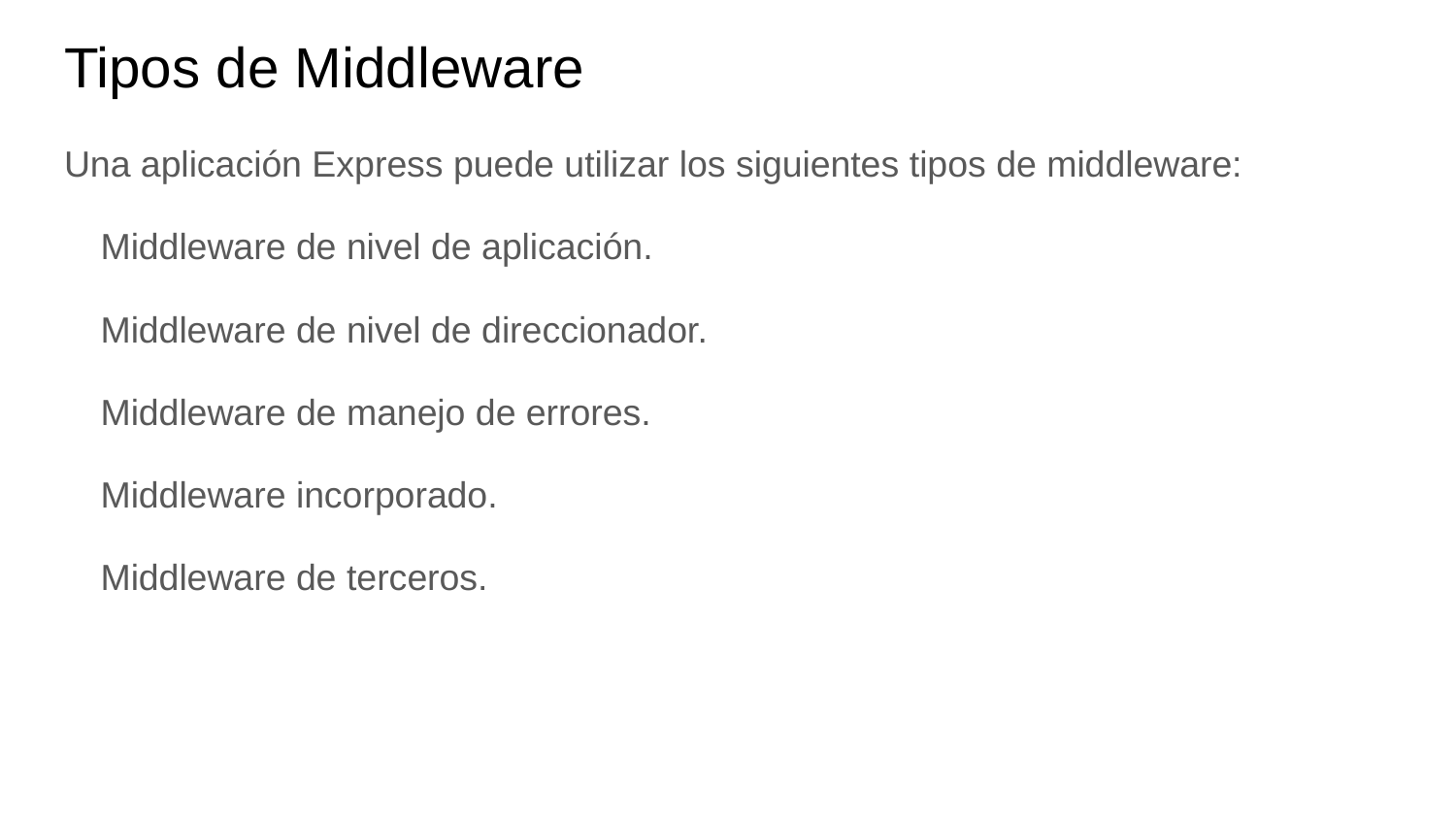

# Tipos de Middleware
Una aplicación Express puede utilizar los siguientes tipos de middleware:
Middleware de nivel de aplicación.
Middleware de nivel de direccionador.
Middleware de manejo de errores.
Middleware incorporado.
Middleware de terceros.